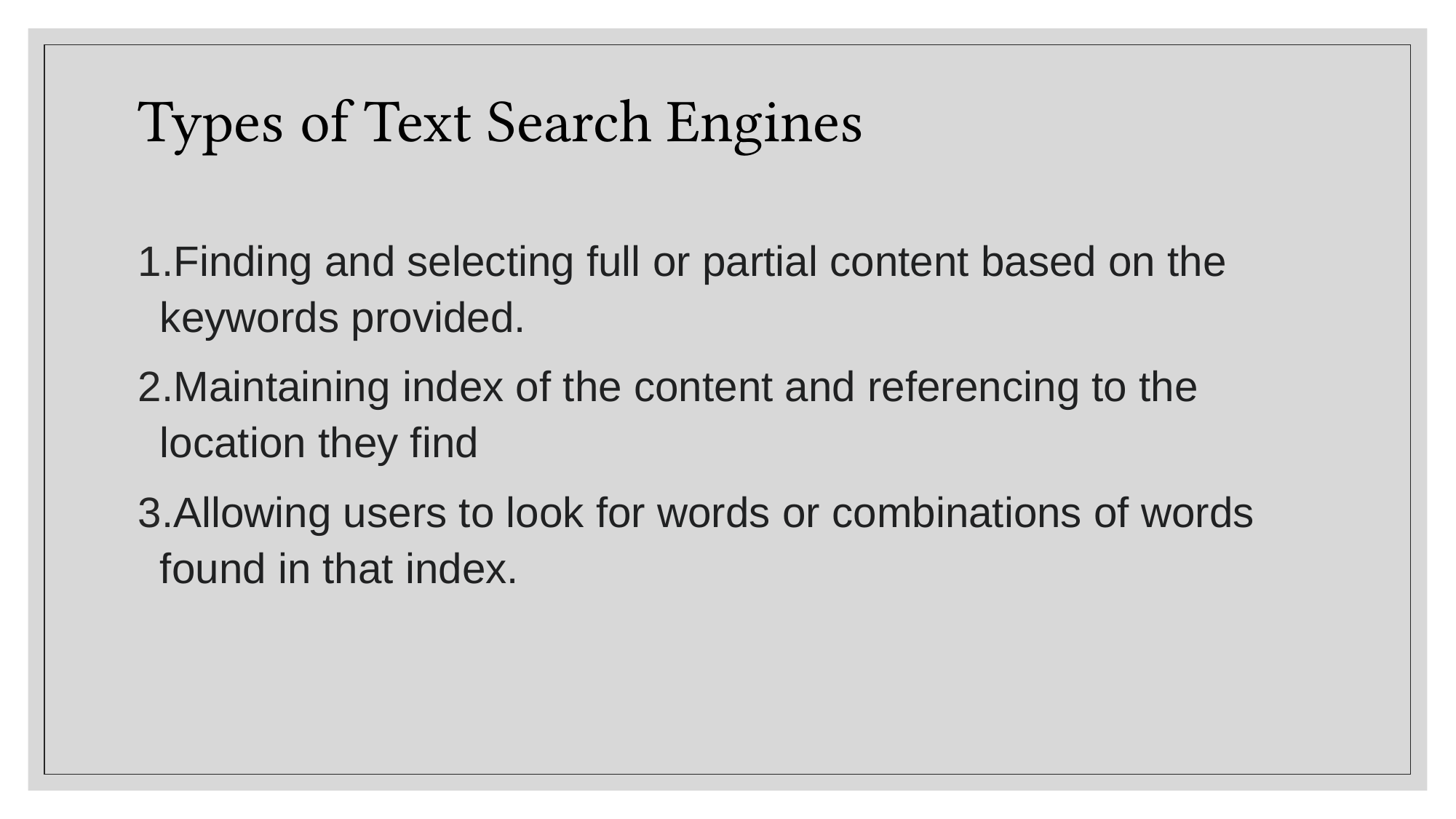

# Types of Text Search Engines
Finding and selecting full or partial content based on the keywords provided.
Maintaining index of the content and referencing to the location they find
Allowing users to look for words or combinations of words found in that index.